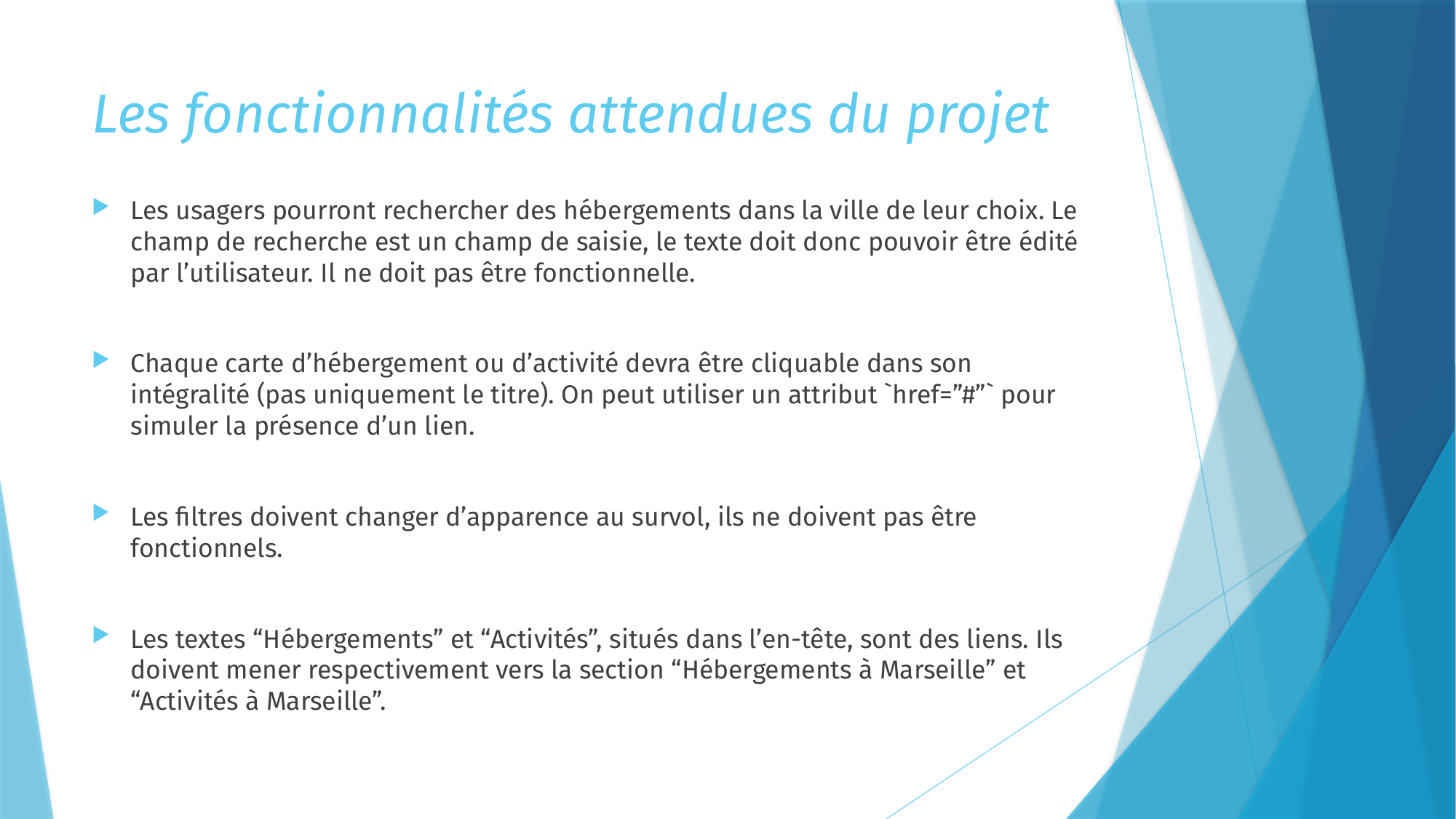

# Les fonctionnalités attendues du projet
Les usagers pourront rechercher des hébergements dans la ville de leur choix. Le champ de recherche est un champ de saisie, le texte doit donc pouvoir être édité par l’utilisateur. Il ne doit pas être fonctionnelle.

Chaque carte d’hébergement ou d’activité devra être cliquable dans son intégralité (pas uniquement le titre). On peut utiliser un attribut `href=”#”` pour simuler la présence d’un lien.

Les filtres doivent changer d’apparence au survol, ils ne doivent pas être fonctionnels.

Les textes “Hébergements” et “Activités”, situés dans l’en-tête, sont des liens. Ils doivent mener respectivement vers la section “Hébergements à Marseille” et “Activités à Marseille”.